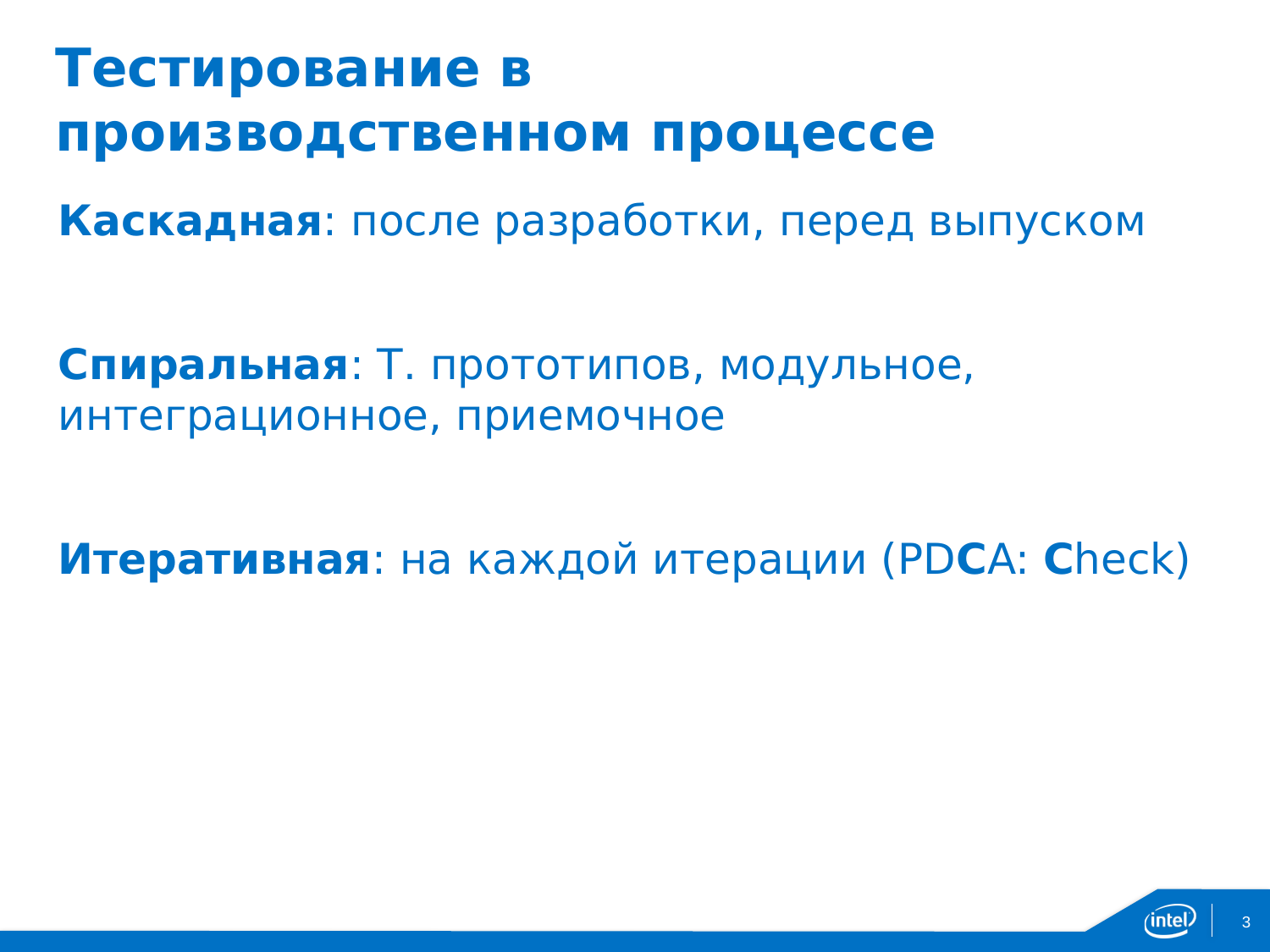

# Тестирование в производственном процессе
Каскадная: после разработки, перед выпуском

Спиральная: Т. прототипов, модульное, интеграционное, приемочное

Итеративная: на каждой итерации (PDСA: Сheck)
3